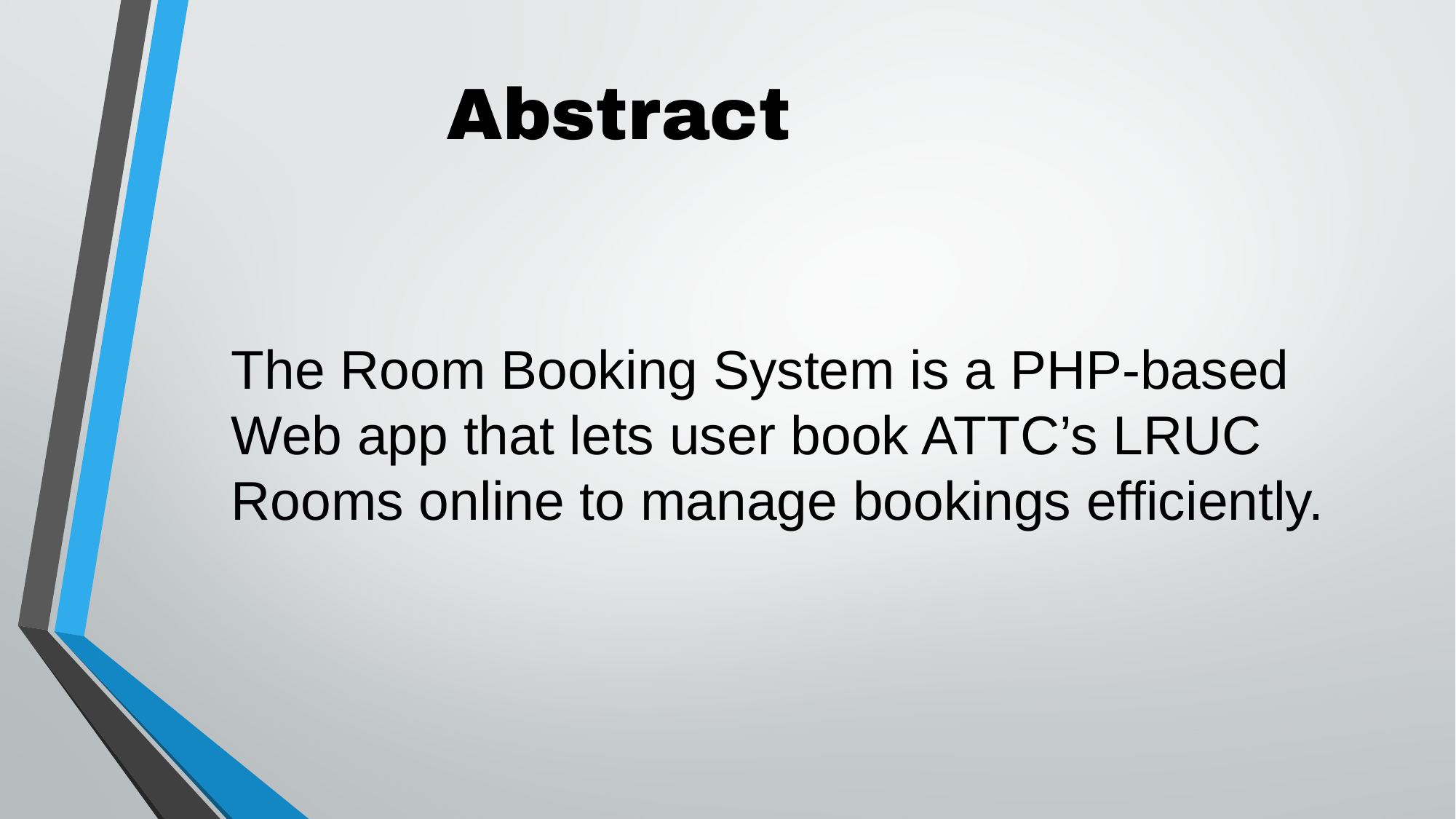

# Abstract
The Room Booking System is a PHP-based Web app that lets user book ATTC’s LRUC  Rooms online to manage bookings efficiently.